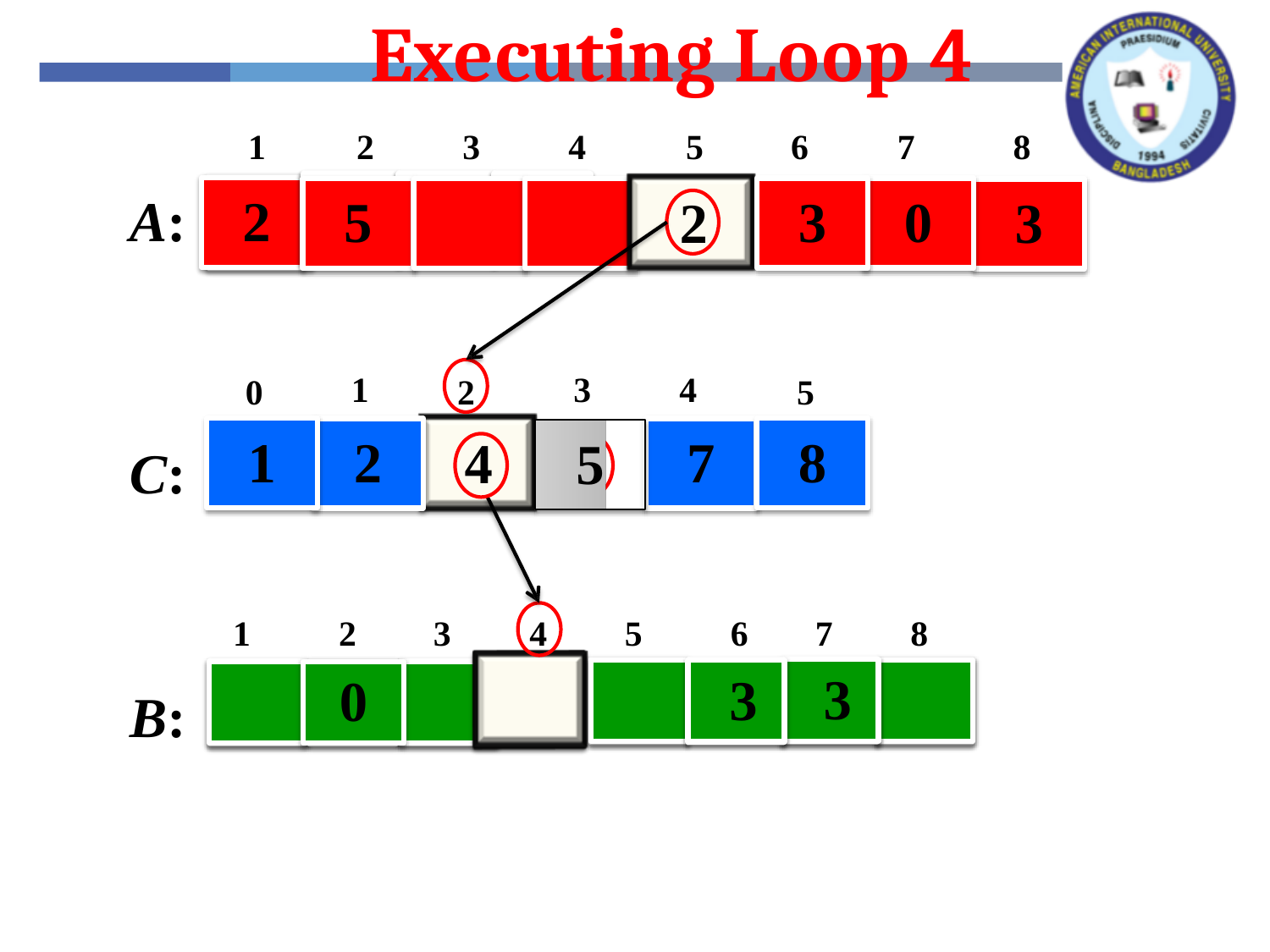

Executing
Loop
4
1
2
3
4
5
2
6
7
8

2

5

3

0

3

A:
3     0

1
3
4
0
2
4
5

1

2

5

7

8

C:

1
2
3
4
5
6
7
8

3
3

0

B: